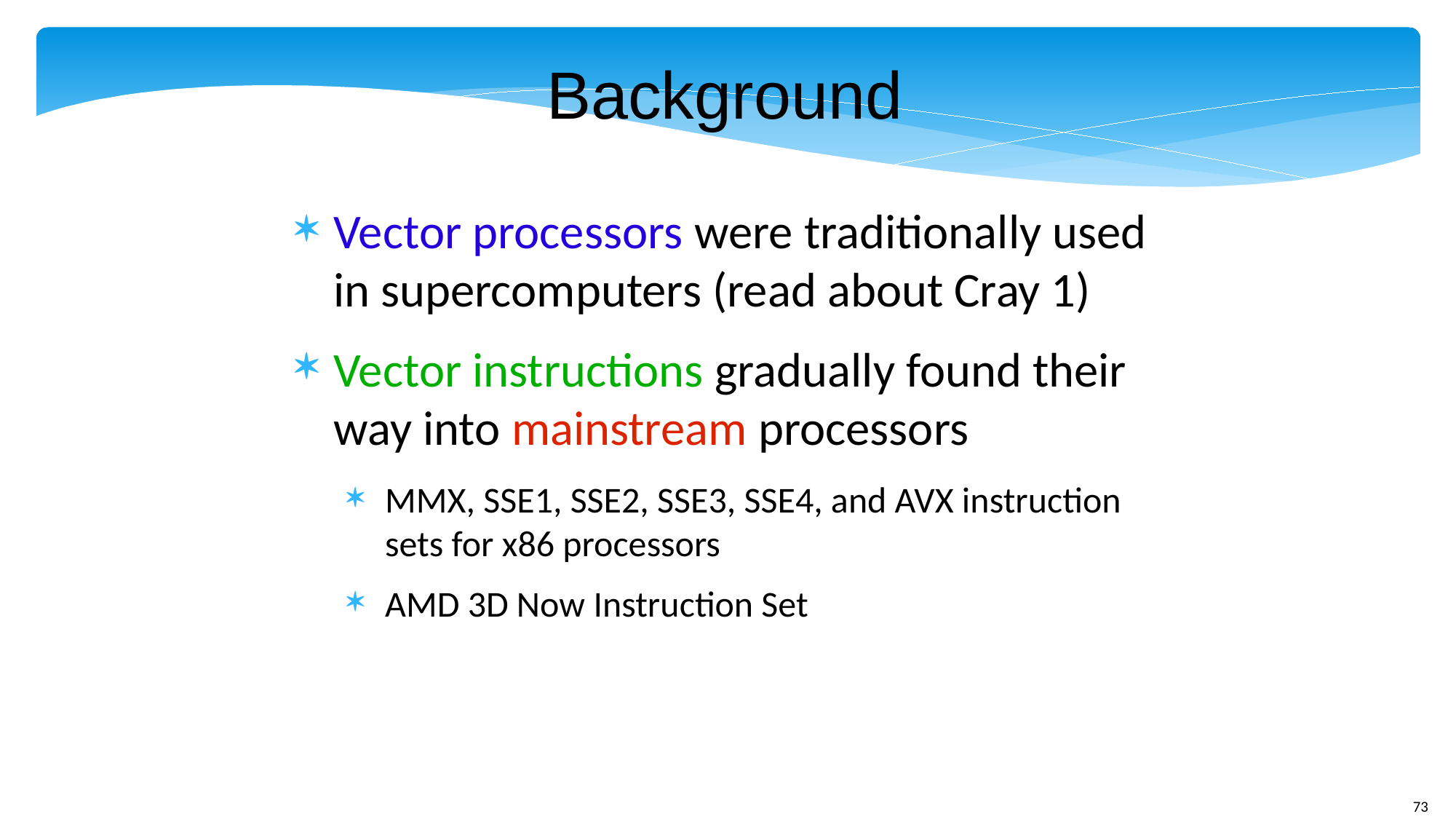

Background
Vector processors were traditionally used in supercomputers (read about Cray 1)
Vector instructions gradually found their way into mainstream processors
MMX, SSE1, SSE2, SSE3, SSE4, and AVX instruction sets for x86 processors
AMD 3D Now Instruction Set